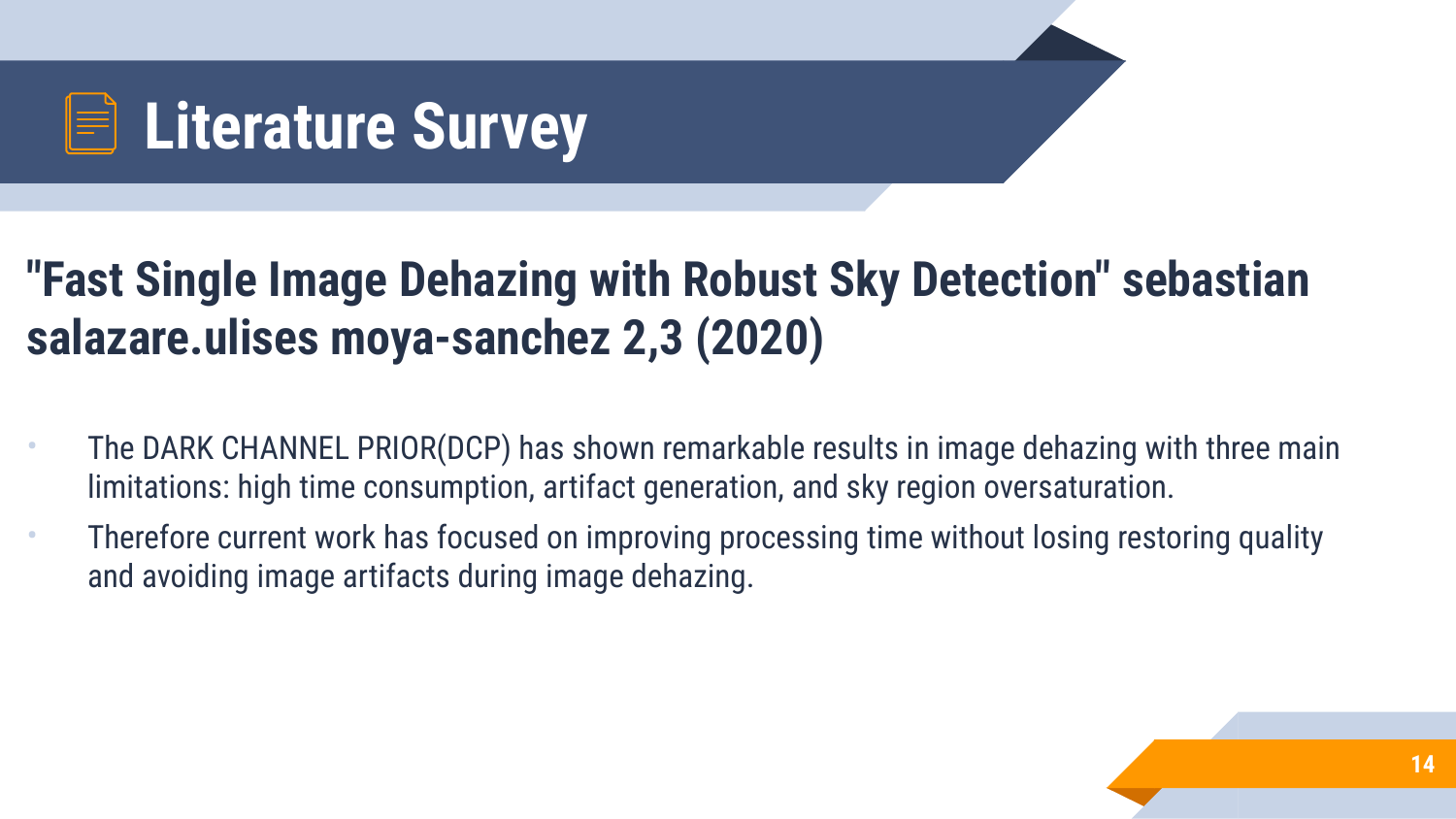

# Literature Survey

"Fast Single Image Dehazing with Robust Sky Detection" sebastian salazare.ulises moya-sanchez 2,3 (2020)

The DARK CHANNEL PRIOR(DCP) has shown remarkable results in image dehazing with three main limitations: high time consumption, artifact generation, and sky region oversaturation.
Therefore current work has focused on improving processing time without losing restoring quality and avoiding image artifacts during image dehazing.
14